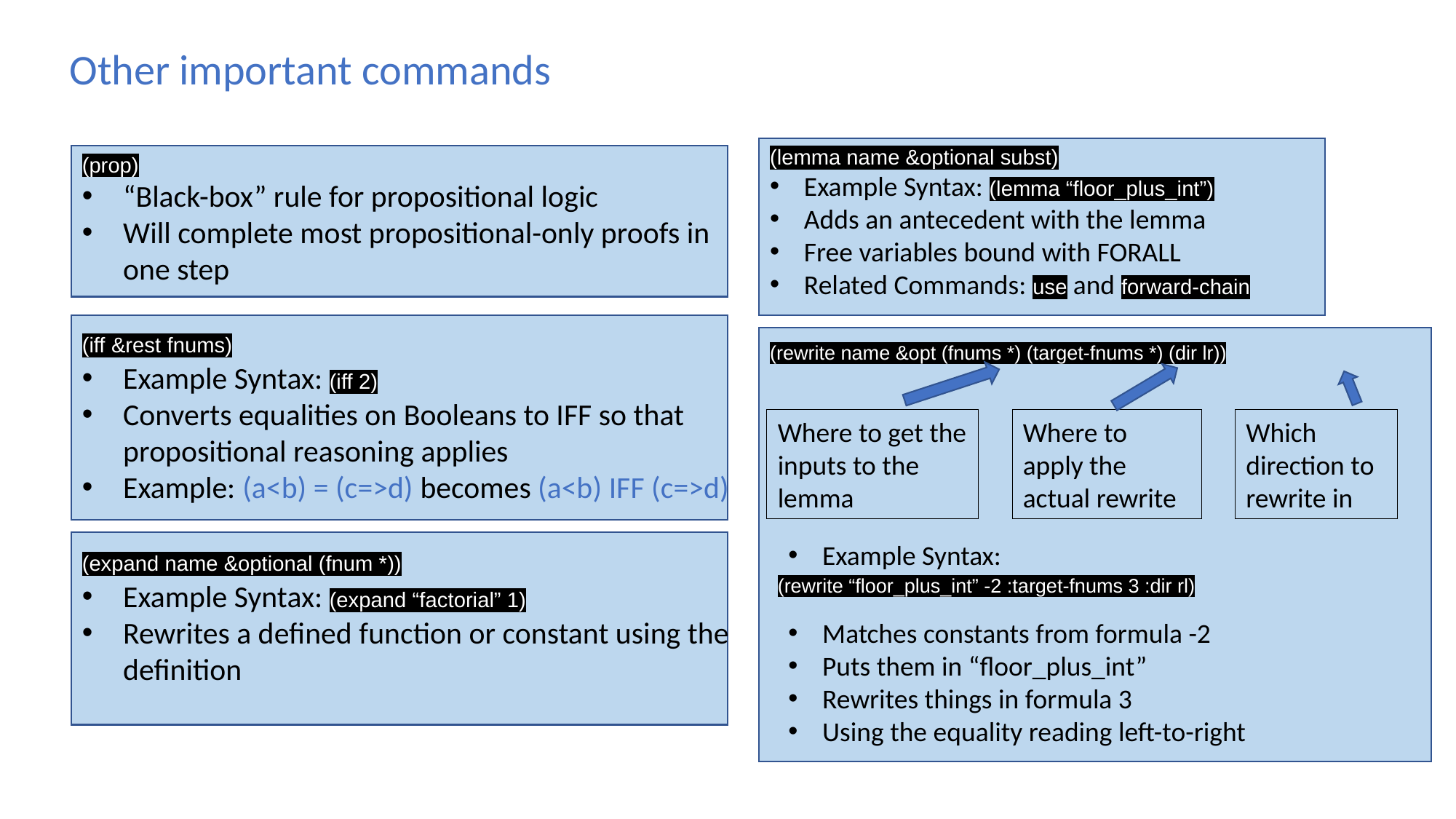

Other important commands

(lemma name &optional subst)
Example Syntax: (lemma “floor_plus_int”)
Adds an antecedent with the lemma
Free variables bound with FORALL
Related Commands: use and forward-chain

(rewrite name &opt (fnums *) (target-fnums *) (dir lr))

(prop)
“Black-box” rule for propositional logic
Will complete most propositional-only proofs in one step

(iff &rest fnums)
Example Syntax: (iff 2)
Converts equalities on Booleans to IFF so that propositional reasoning applies
Example: (a<b) = (c=>d) becomes (a<b) IFF (c=>d)

(expand name &optional (fnum *))
Example Syntax: (expand “factorial” 1)
Rewrites a defined function or constant using the definition

Where to get the inputs to the lemma
Where to apply the actual rewrite
Which direction to rewrite in

Example Syntax:
(rewrite “floor_plus_int” -2 :target-fnums 3 :dir rl)
Matches constants from formula -2
Puts them in “floor_plus_int”
Rewrites things in formula 3
Using the equality reading left-to-right